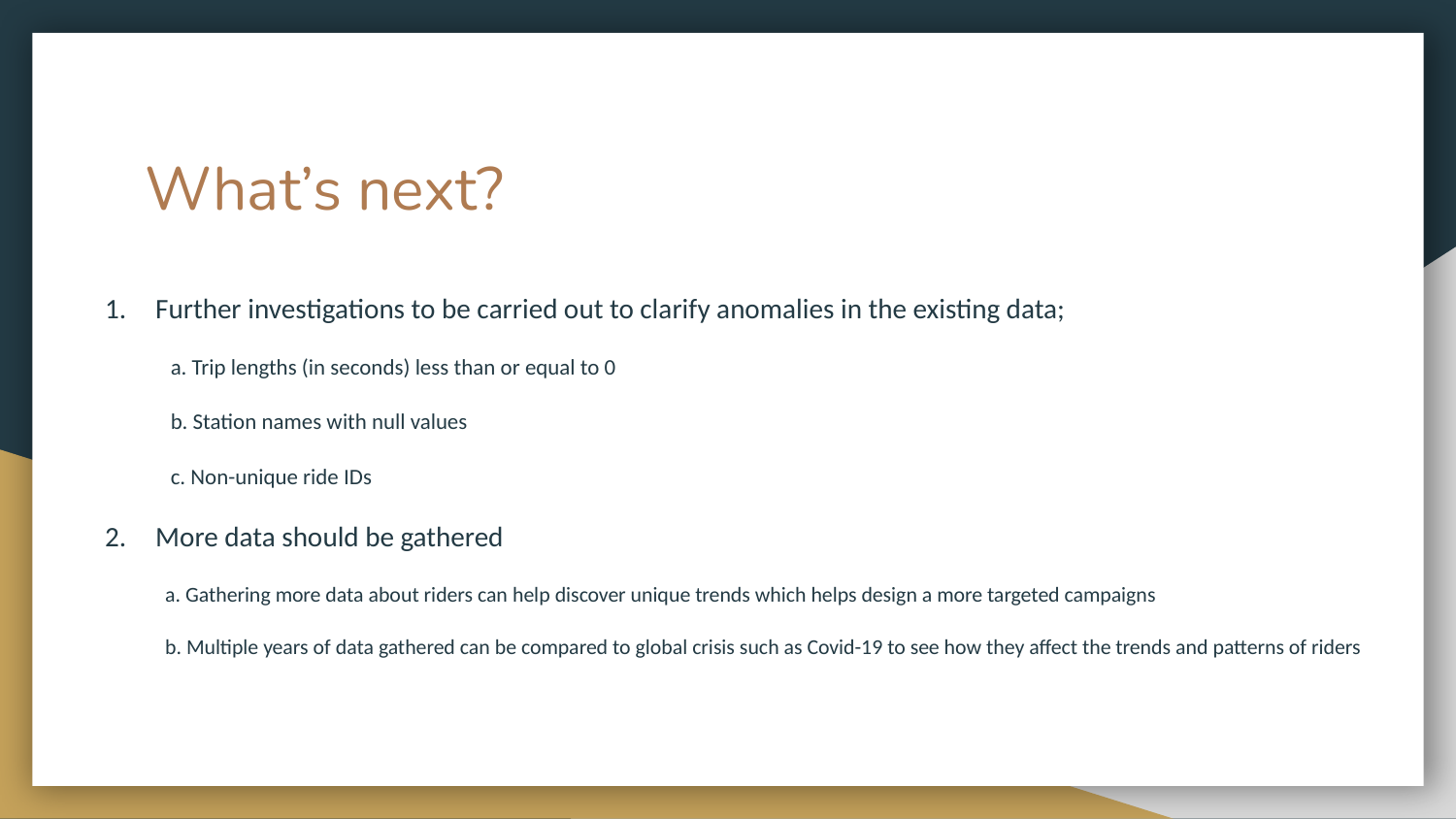

# What’s next?
Further investigations to be carried out to clarify anomalies in the existing data;
   a. Trip lengths (in seconds) less than or equal to 0
   b. Station names with null values
   c. Non-unique ride IDs
More data should be gathered
  a. Gathering more data about riders can help discover unique trends which helps design a more targeted campaigns
  b. Multiple years of data gathered can be compared to global crisis such as Covid-19 to see how they affect the trends and patterns of riders